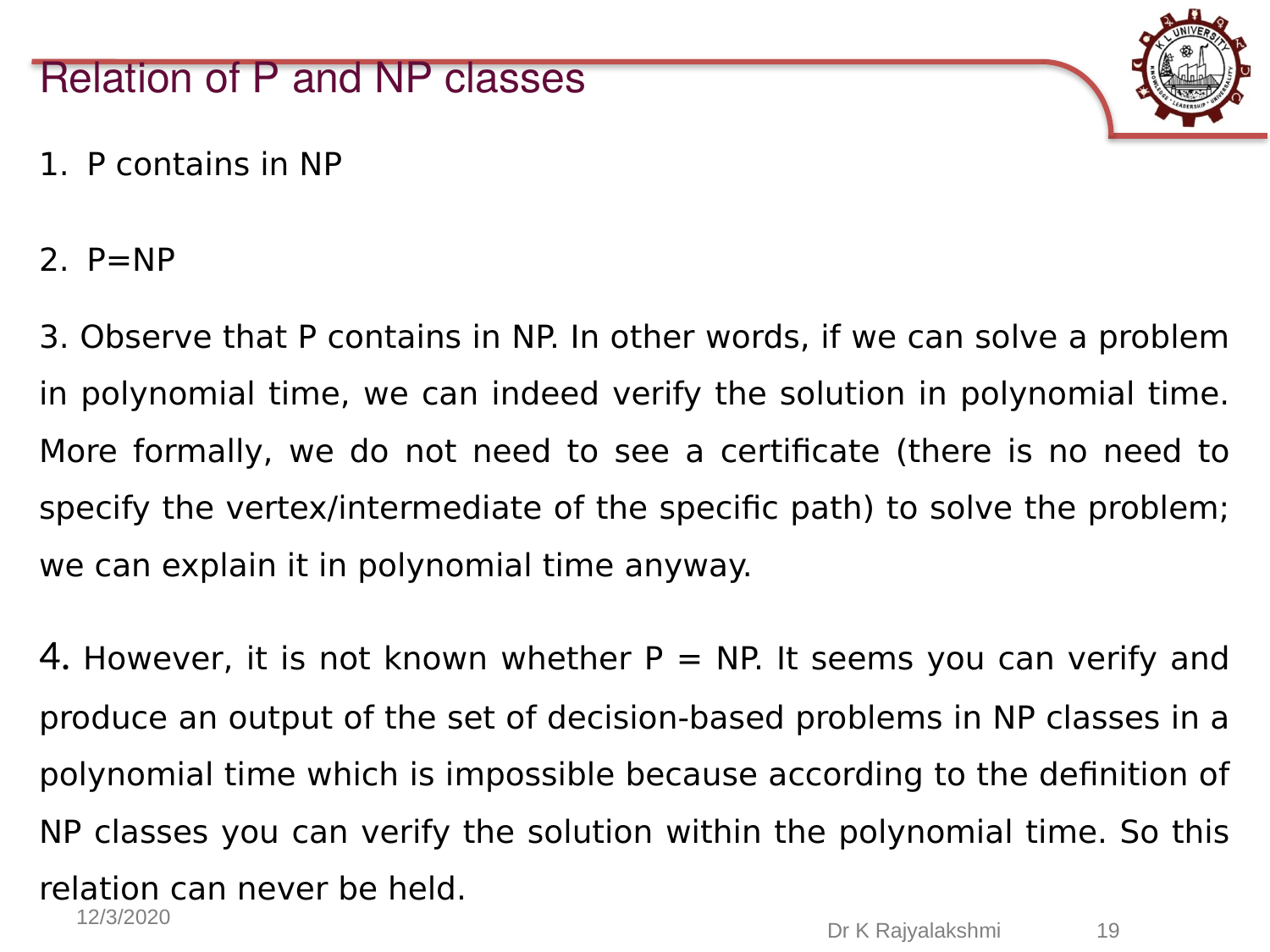

Relation of P and NP classes
P contains in NP
P=NP
3. Observe that P contains in NP. In other words, if we can solve a problem in polynomial time, we can indeed verify the solution in polynomial time. More formally, we do not need to see a certificate (there is no need to specify the vertex/intermediate of the specific path) to solve the problem; we can explain it in polynomial time anyway.
4. However, it is not known whether P = NP. It seems you can verify and produce an output of the set of decision-based problems in NP classes in a polynomial time which is impossible because according to the definition of NP classes you can verify the solution within the polynomial time. So this relation can never be held.
12/3/2020
Dr K Rajyalakshmi                19